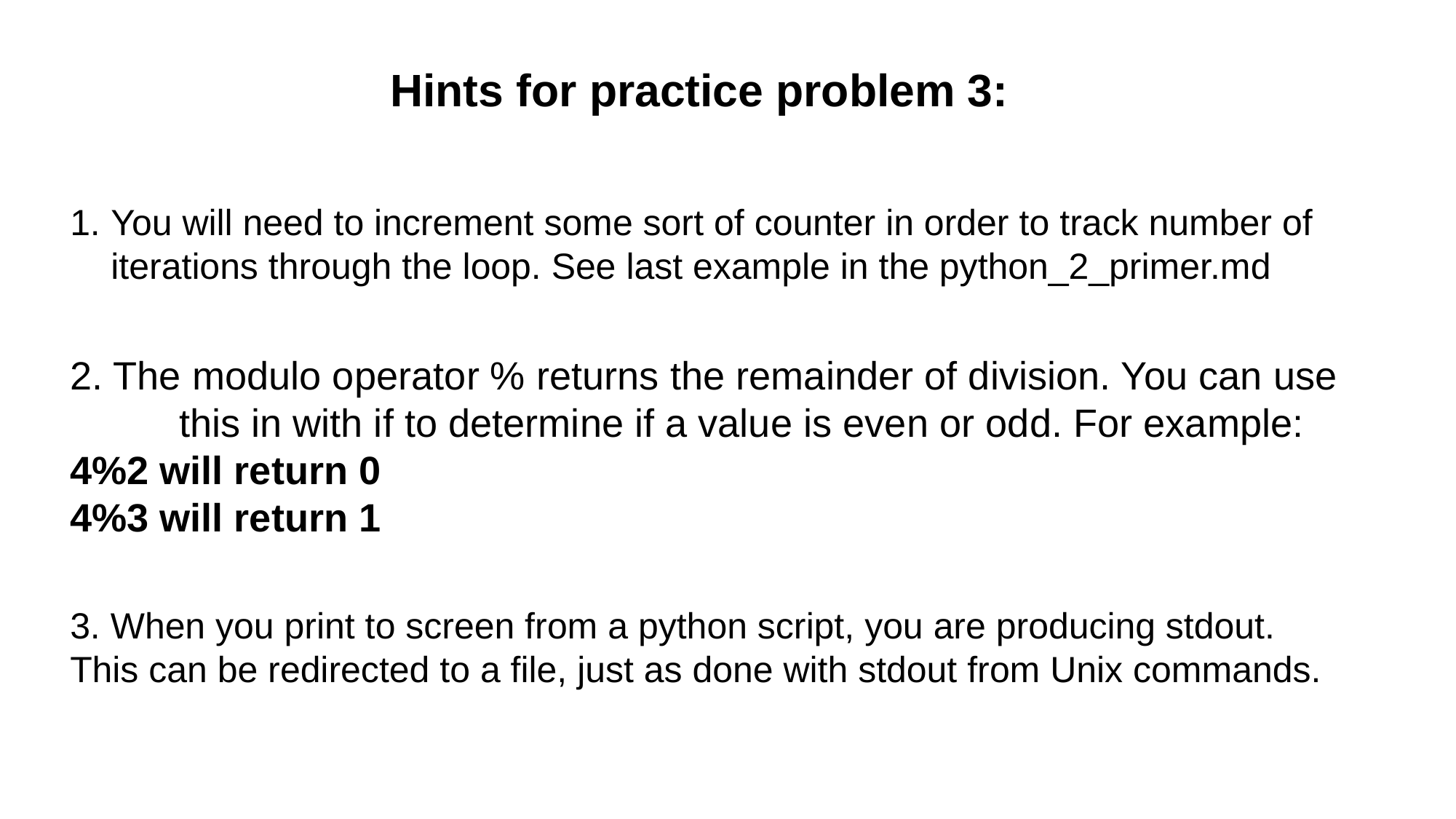

Hints for practice problem 3:
You will need to increment some sort of counter in order to track number of iterations through the loop. See last example in the python_2_primer.md

2. The modulo operator % returns the remainder of division. You can use 	this in with if to determine if a value is even or odd. For example:
4%2 will return 0
4%3 will return 1
3. When you print to screen from a python script, you are producing stdout. This can be redirected to a file, just as done with stdout from Unix commands.